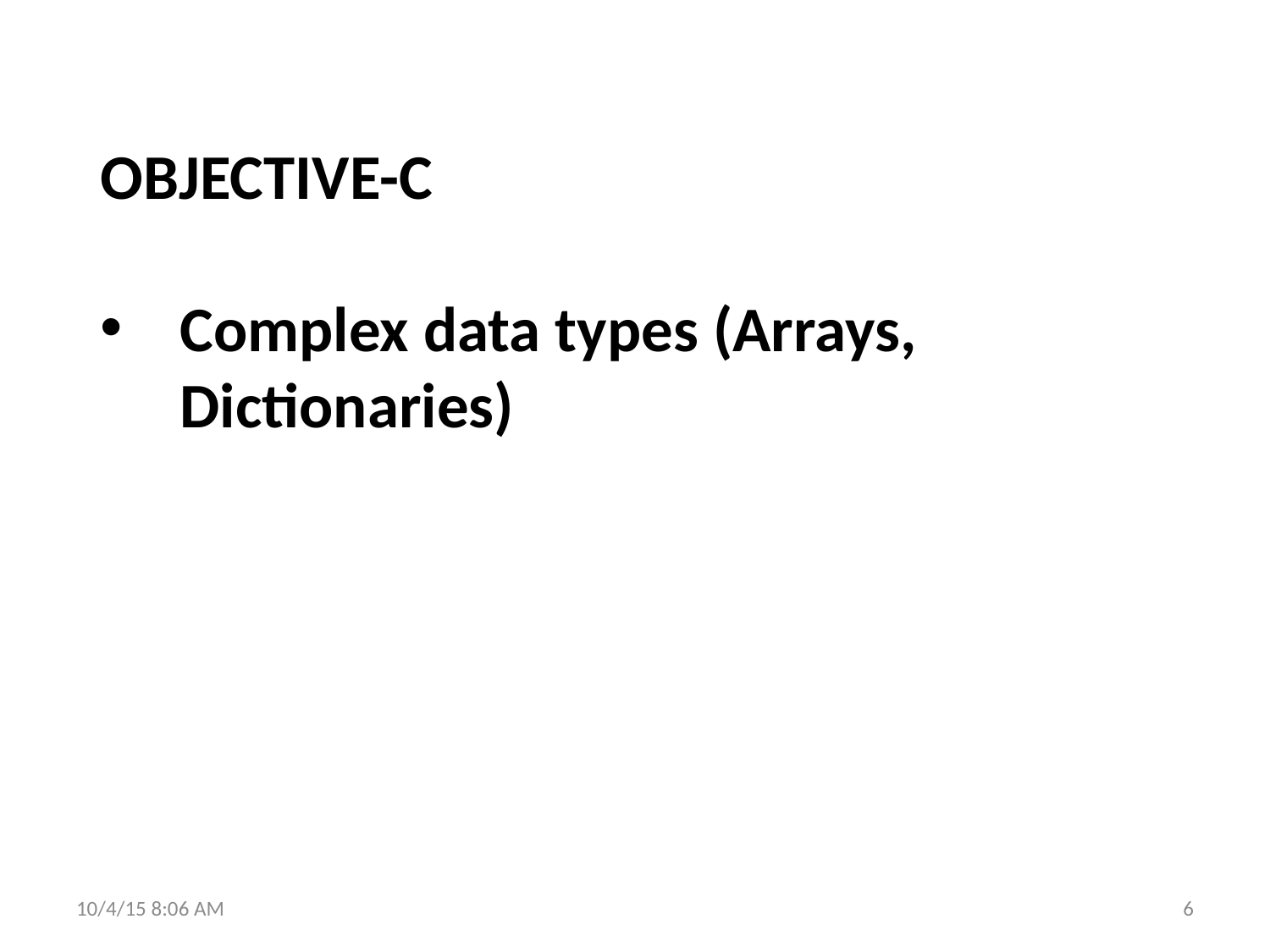

OBJECTIVE-C

Complex data types (Arrays, Dictionaries)

10/4/15 8:06 AM
6